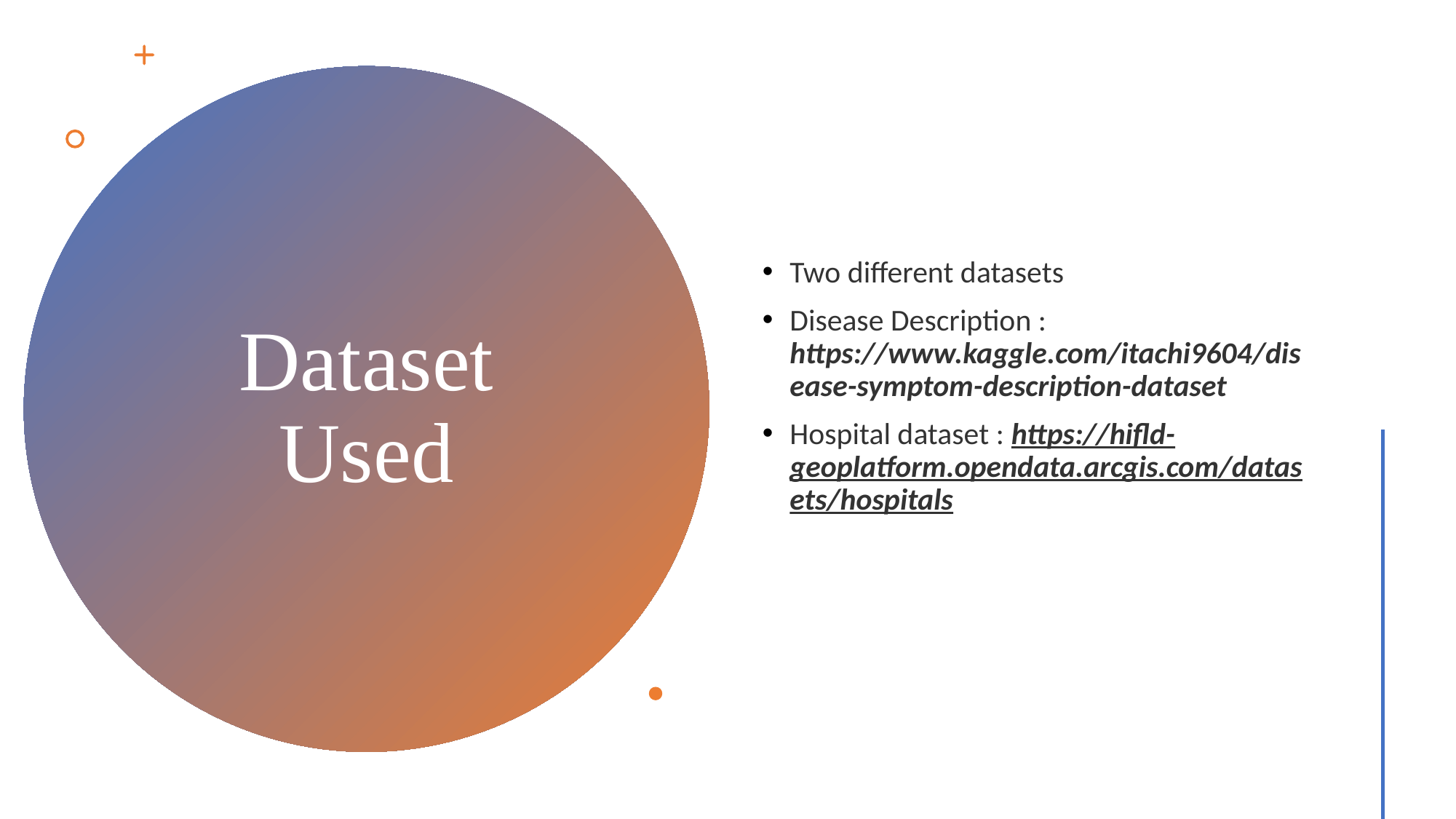

Two different datasets
Disease Description : https://www.kaggle.com/itachi9604/disease-symptom-description-dataset
Hospital dataset : https://hifld-geoplatform.opendata.arcgis.com/datasets/hospitals

# Dataset Used